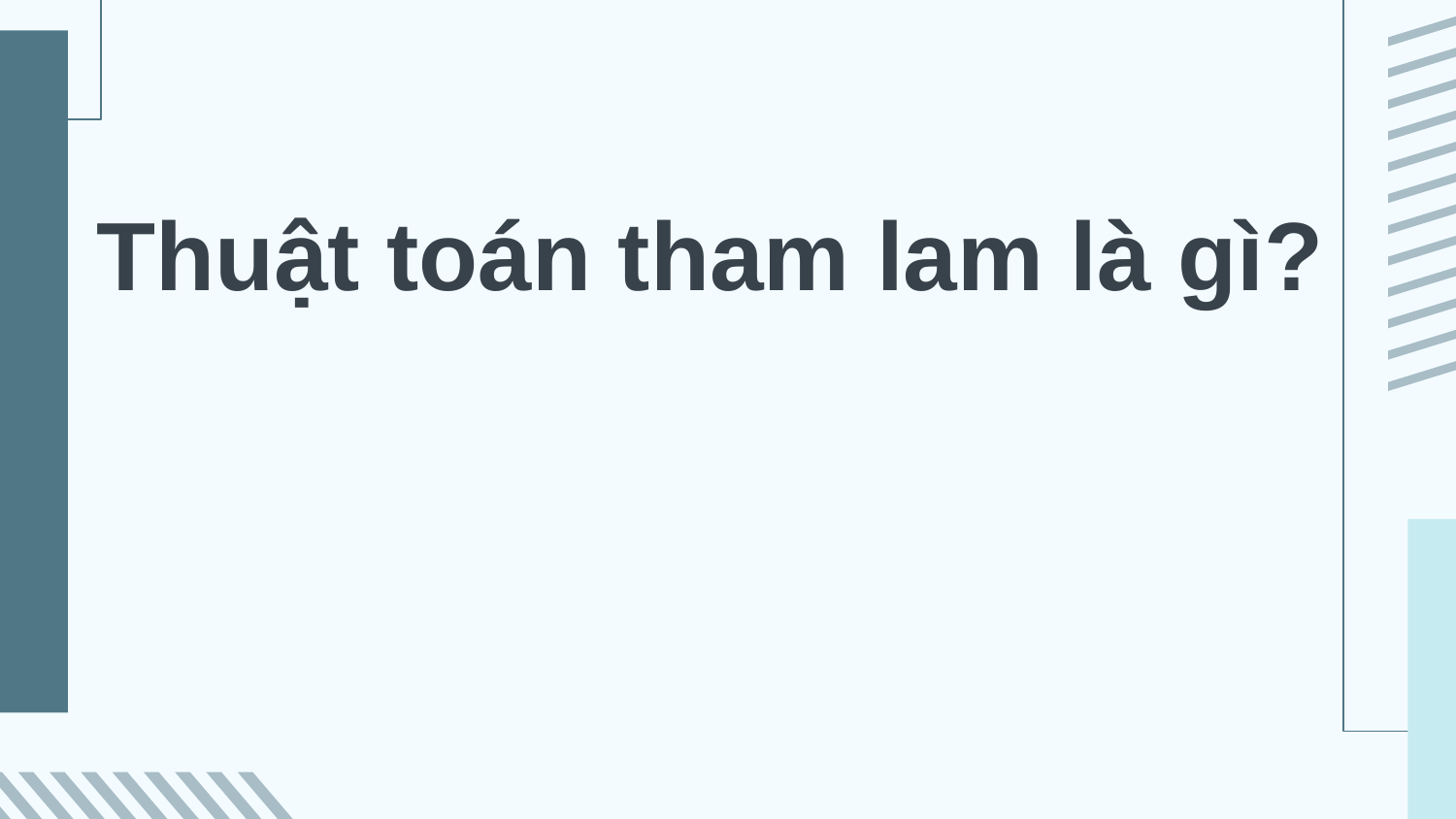

# Thuật toán tham lam là gì?